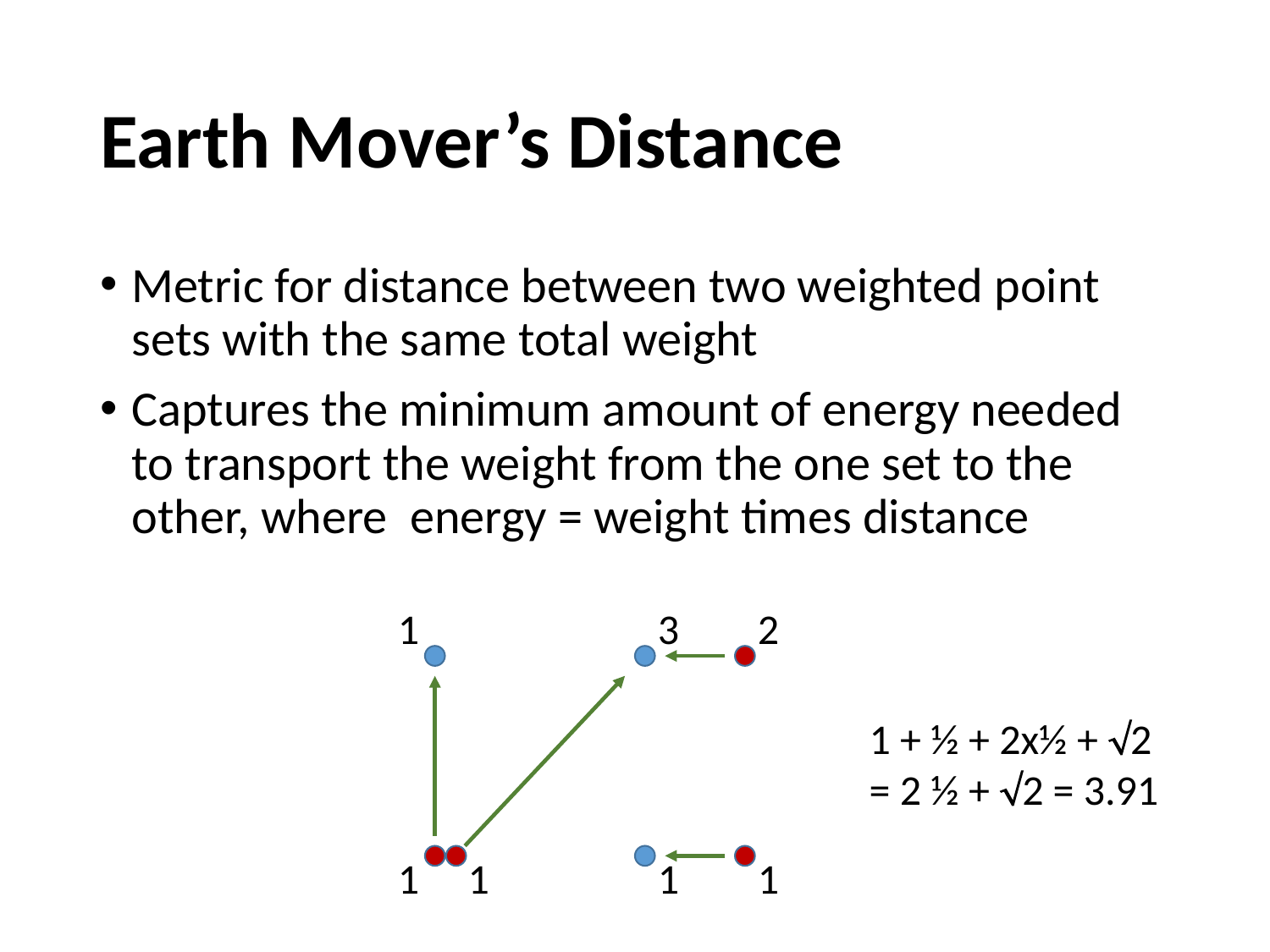

# Earth Mover’s Distance
Metric for distance between two weighted point sets with the same total weight
Captures the minimum amount of energy needed to transport the weight from the one set to the other, where  energy = weight times distance
1
3
2

1 + ½ + 2x½ + √2
= 2 ½ + √2 = 3.91
1

1

1

1